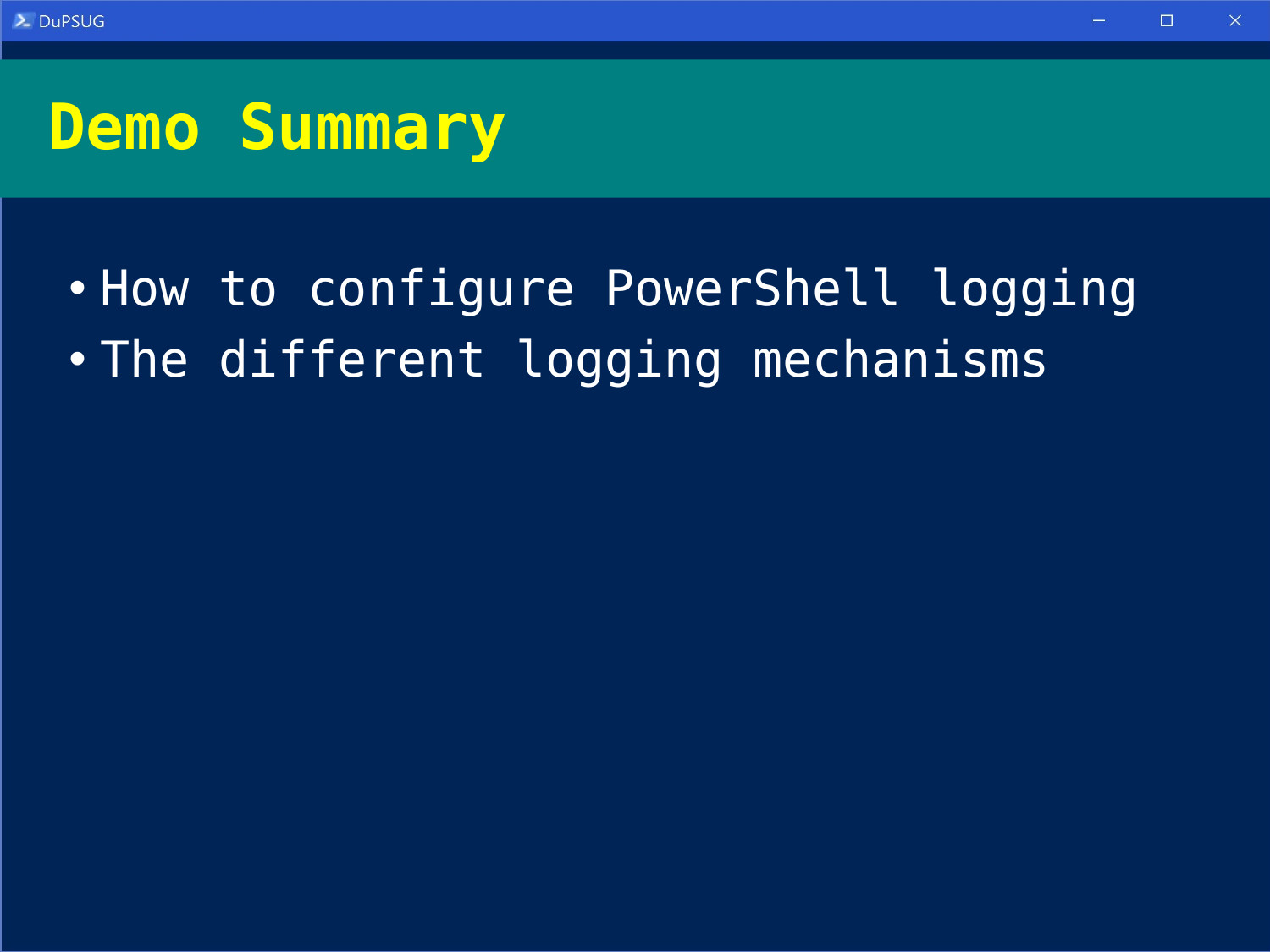

# Demo Summary

How to configure PowerShell logging
The different logging mechanisms